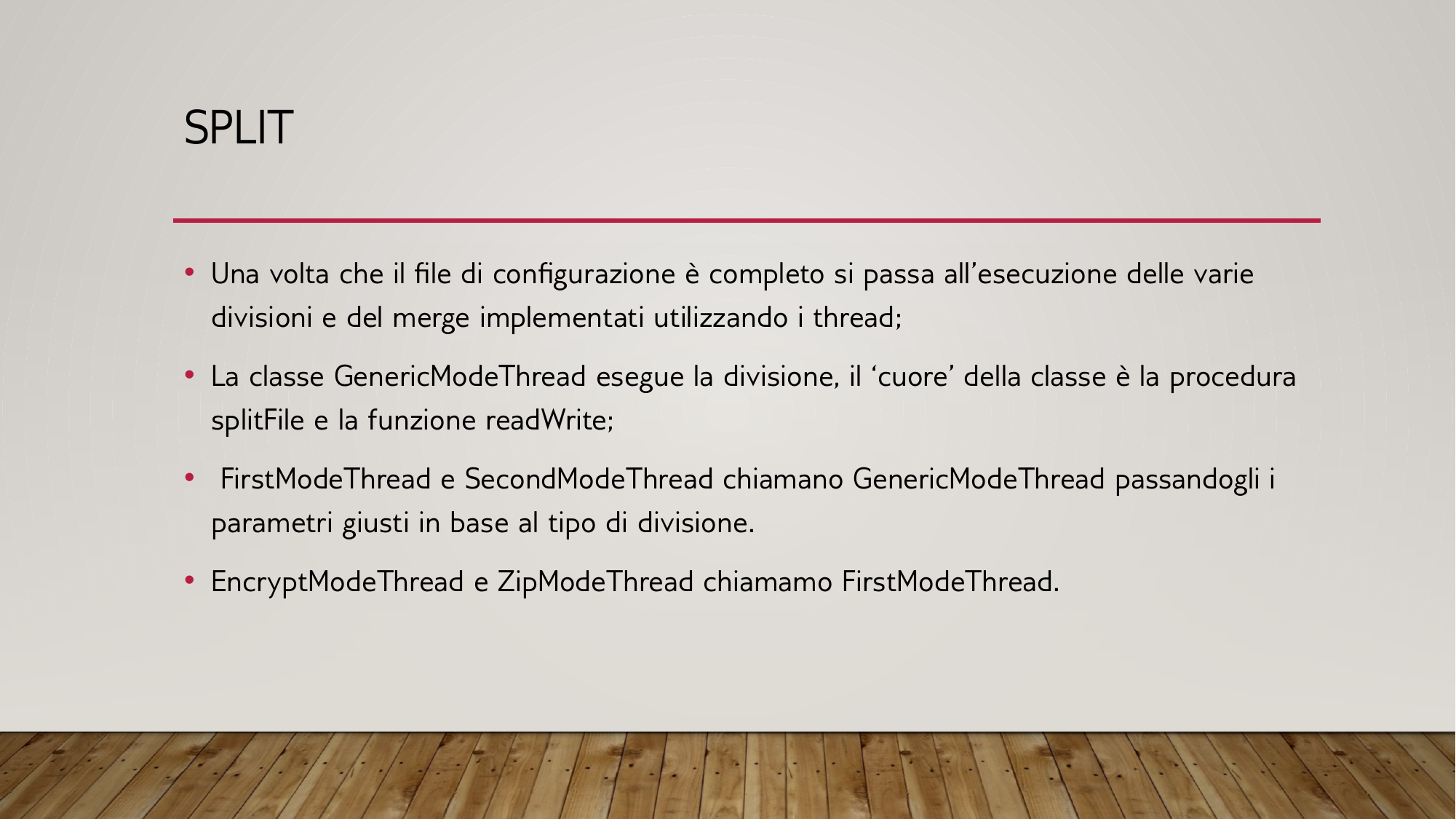

# split
Una volta che il file di configurazione è completo si passa all’esecuzione delle varie divisioni e del merge implementati utilizzando i thread;
La classe GenericModeThread esegue la divisione, il ‘cuore’ della classe è la procedura splitFile e la funzione readWrite;
 FirstModeThread e SecondModeThread chiamano GenericModeThread passandogli i parametri giusti in base al tipo di divisione.
EncryptModeThread e ZipModeThread chiamamo FirstModeThread.